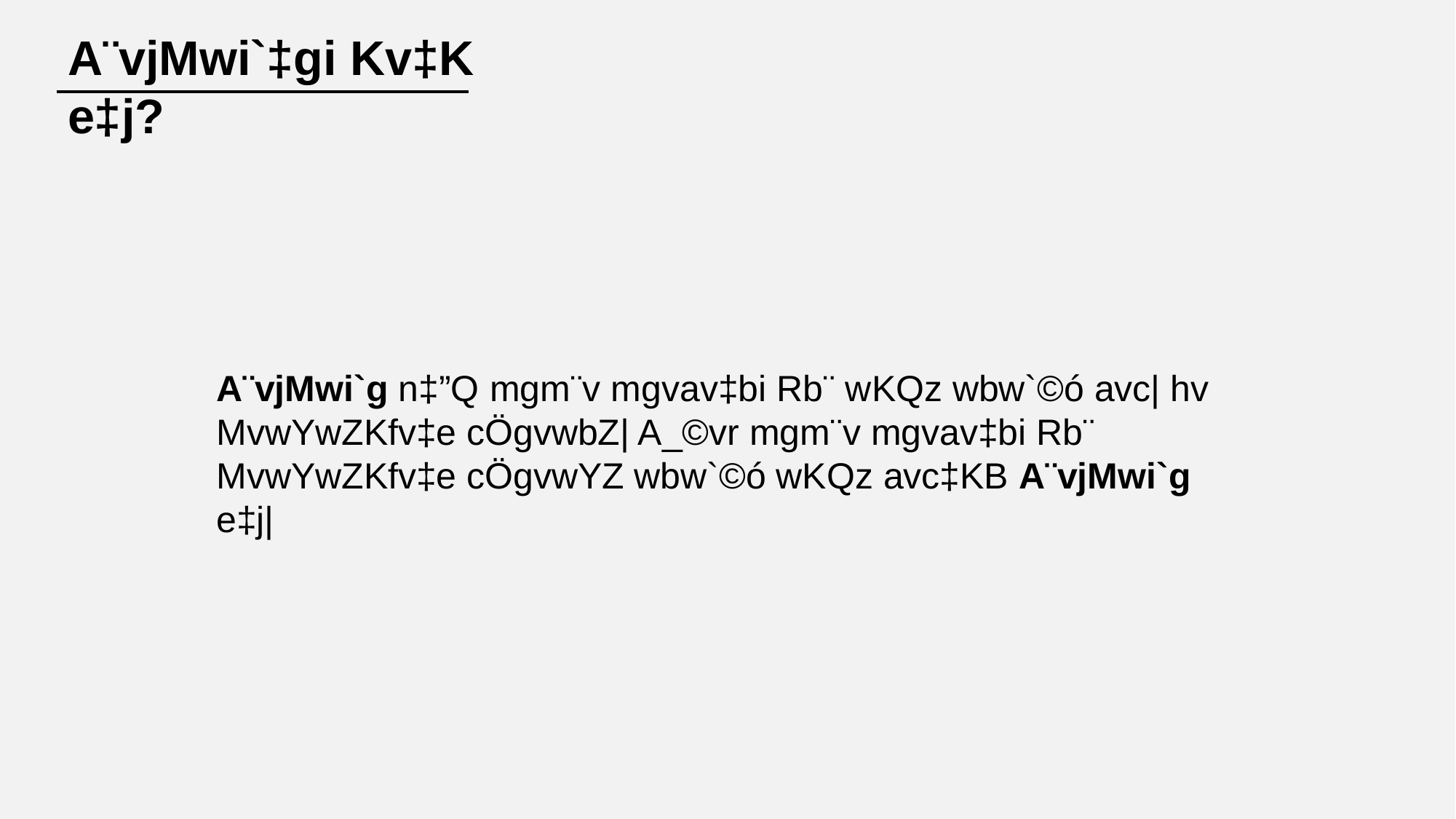

A¨vjMwi`‡gi Kv‡K e‡j?
A¨vjMwi`g n‡”Q mgm¨v mgvav‡bi Rb¨ wKQz wbw`©ó avc| hv MvwYwZKfv‡e cÖgvwbZ| A_©vr mgm¨v mgvav‡bi Rb¨ MvwYwZKfv‡e cÖgvwYZ wbw`©ó wKQz avc‡KB A¨vjMwi`g e‡j|